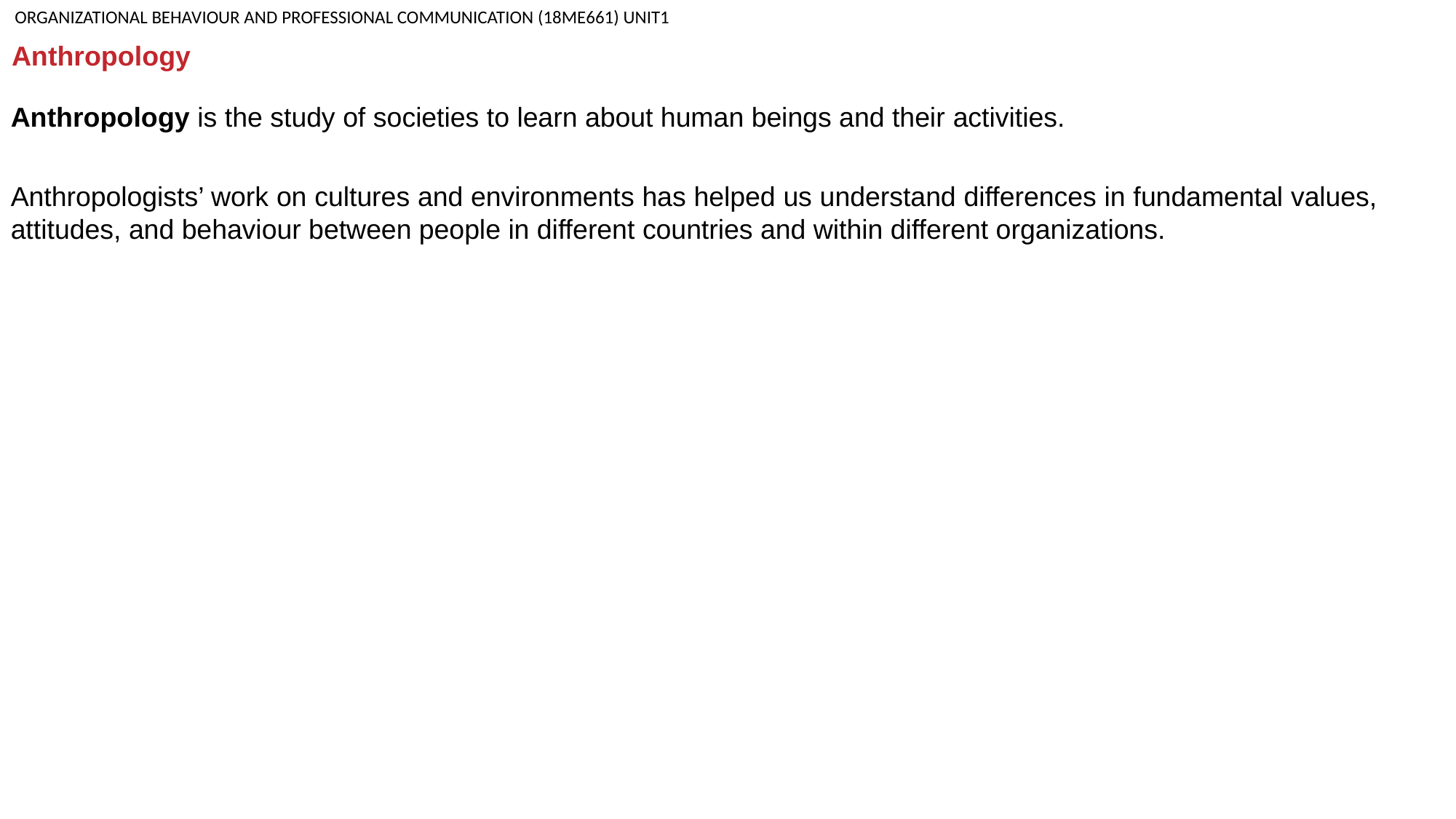

ORGANIZATIONAL BEHAVIOUR AND PROFESSIONAL COMMUNICATION (18ME661) UNIT1
Anthropology
Anthropology is the study of societies to learn about human beings and their activities.
Anthropologists’ work on cultures and environments has helped us understand differences in fundamental values, attitudes, and behaviour between people in different countries and within different organizations.